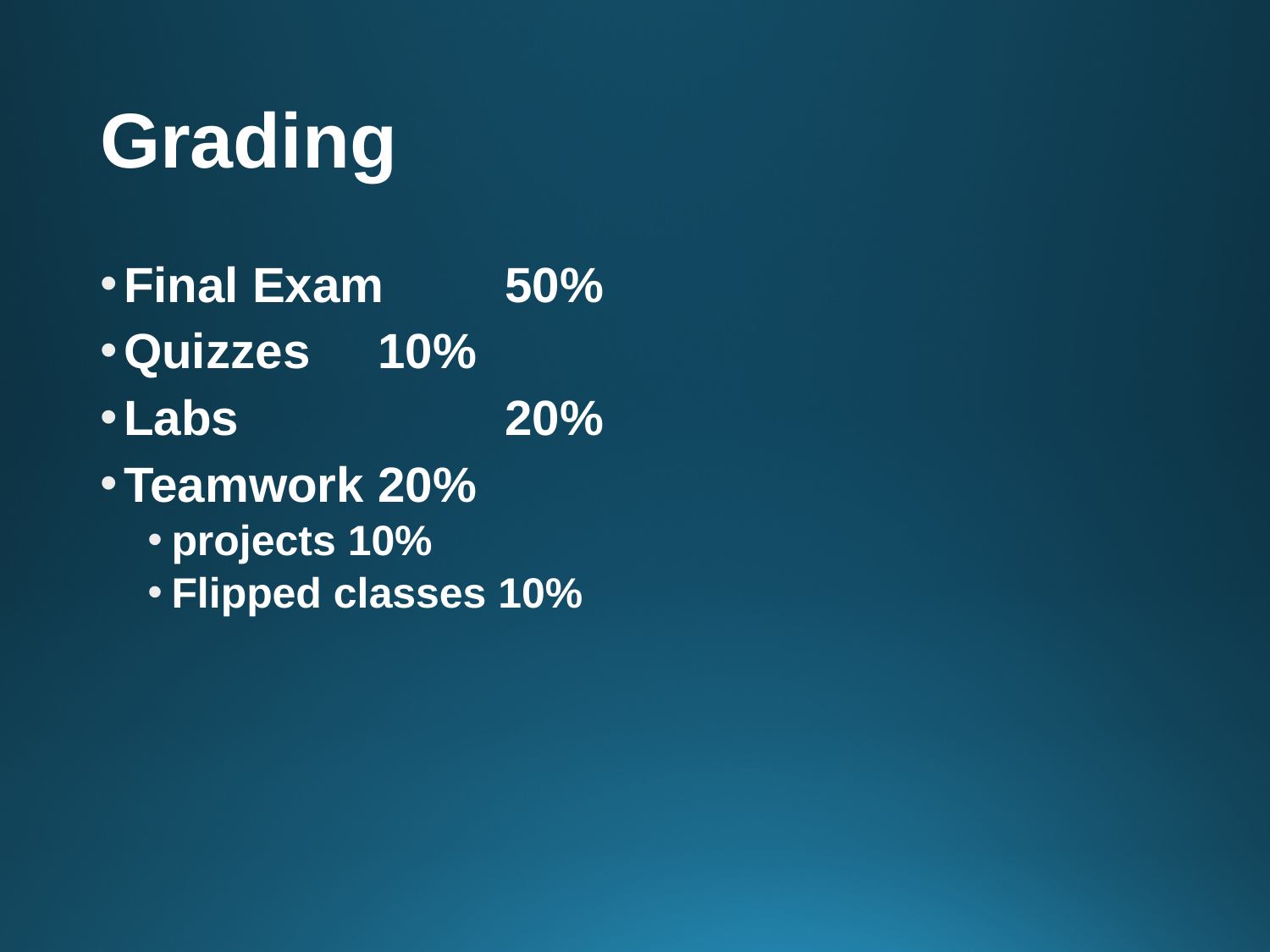

# Grading
Final Exam	50%
Quizzes	10%
Labs 		20%
Teamwork	20%
projects 10%
Flipped classes 10%